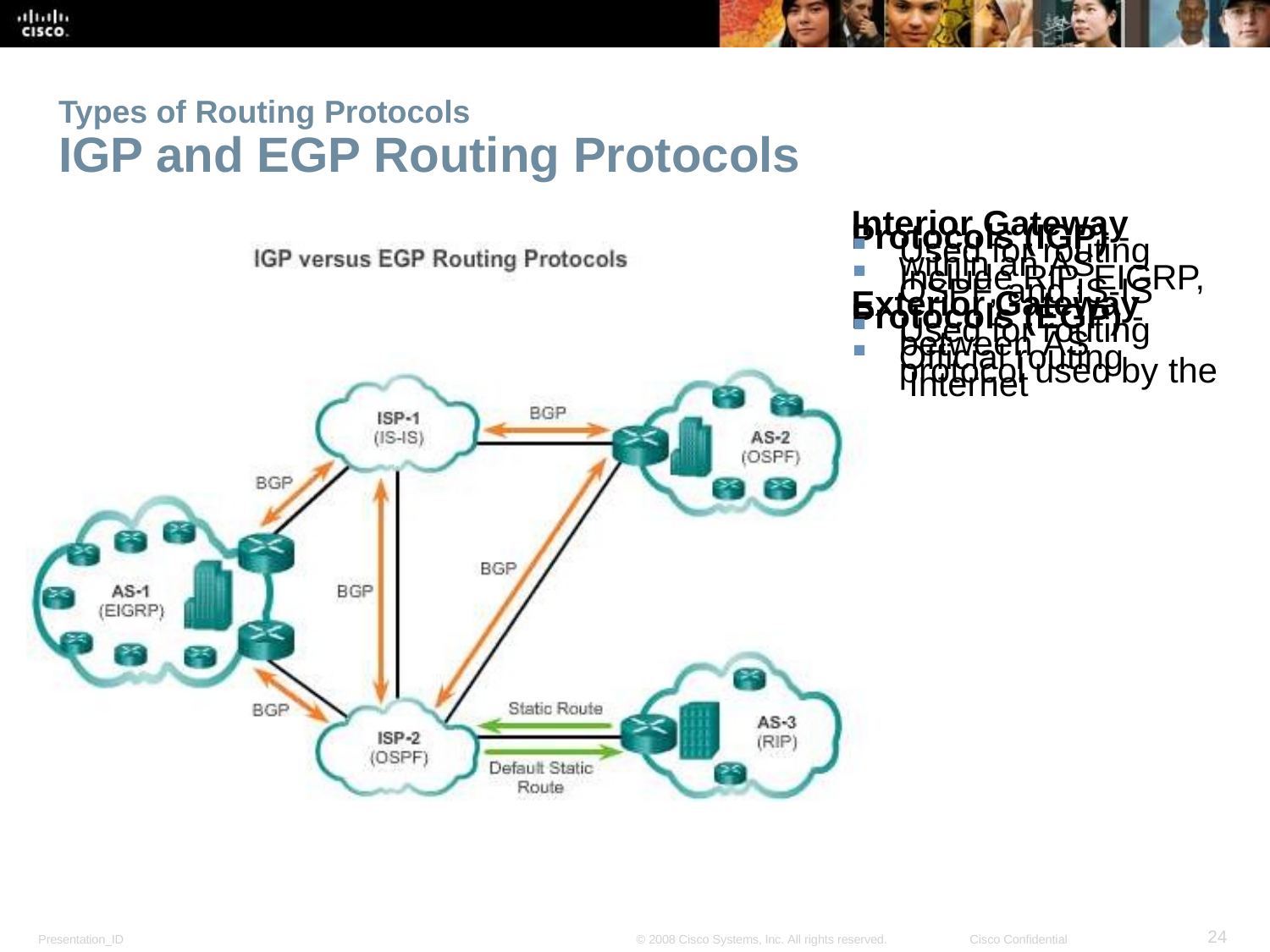

Types of Routing Protocols
IGP and EGP Routing Protocols
Interior Gateway
Protocols (IGP) -
Used for routing  within an AS
Include RIP, EIGRP,  OSPF, and IS-IS
Exterior Gateway
Protocols (EGP) -
Used for routing  between AS
Official routing  protocol used by the  Internet

24
Presentation_ID
© 2008 Cisco Systems, Inc. All rights reserved.
Cisco Confidential